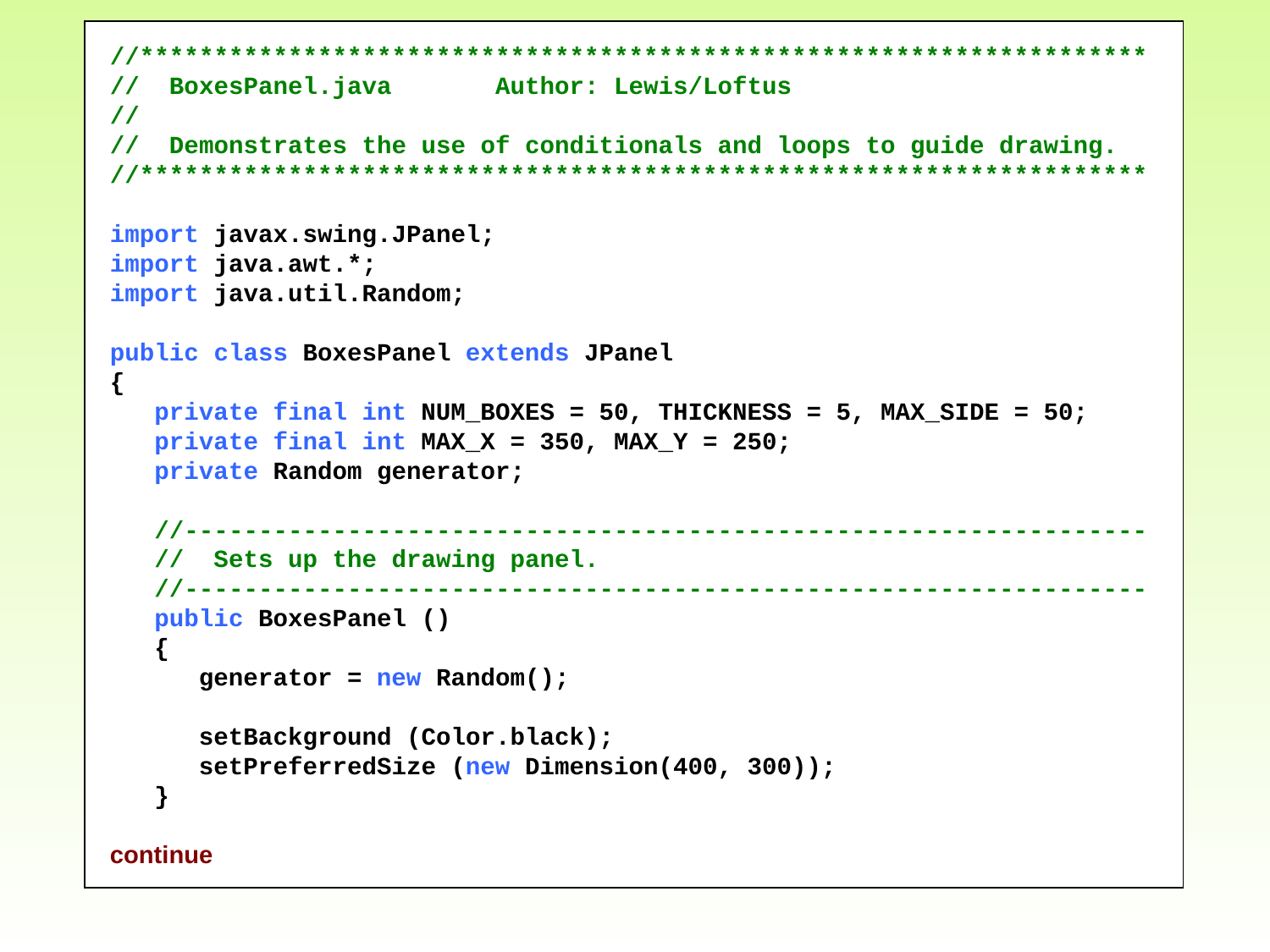

//********************************************************************
//  BoxesPanel.java       Author: Lewis/Loftus
//
//  Demonstrates the use of conditionals and loops to guide drawing.
//********************************************************************

import javax.swing.JPanel;
import java.awt.*;
import java.util.Random;

public class BoxesPanel extends JPanel
{
   private final int NUM_BOXES = 50, THICKNESS = 5, MAX_SIDE = 50;
   private final int MAX_X = 350, MAX_Y = 250;
   private Random generator;

   //-----------------------------------------------------------------
   //  Sets up the drawing panel.
   //-----------------------------------------------------------------
   public BoxesPanel ()
   {
      generator = new Random();

      setBackground (Color.black);
      setPreferredSize (new Dimension(400, 300));
   }

continue